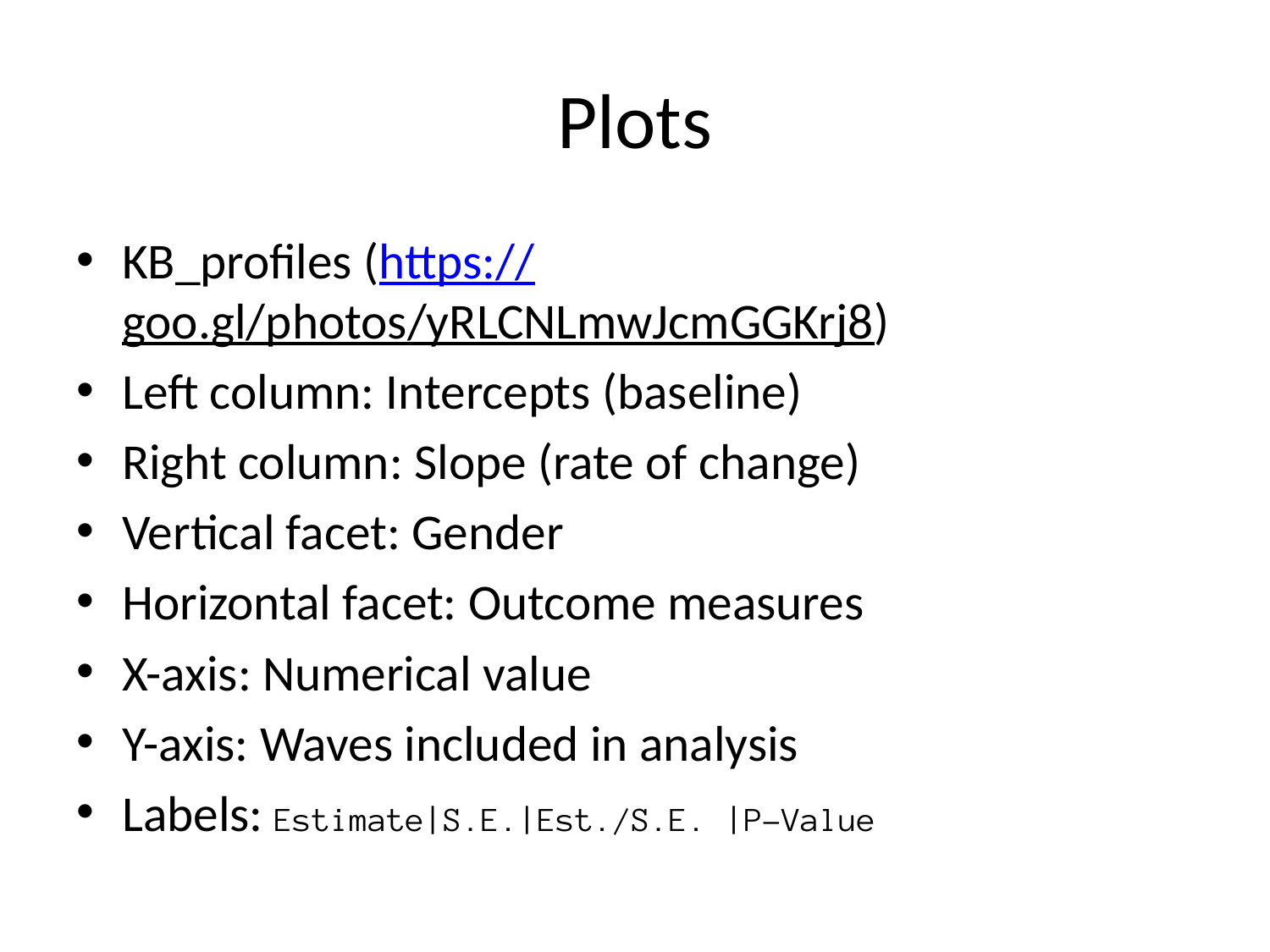

# Plots
KB_profiles (https://goo.gl/photos/yRLCNLmwJcmGGKrj8)
Left column: Intercepts (baseline)
Right column: Slope (rate of change)
Vertical facet: Gender
Horizontal facet: Outcome measures
X-axis: Numerical value
Y-axis: Waves included in analysis
Labels: Estimate|S.E.|Est./S.E. |P-Value